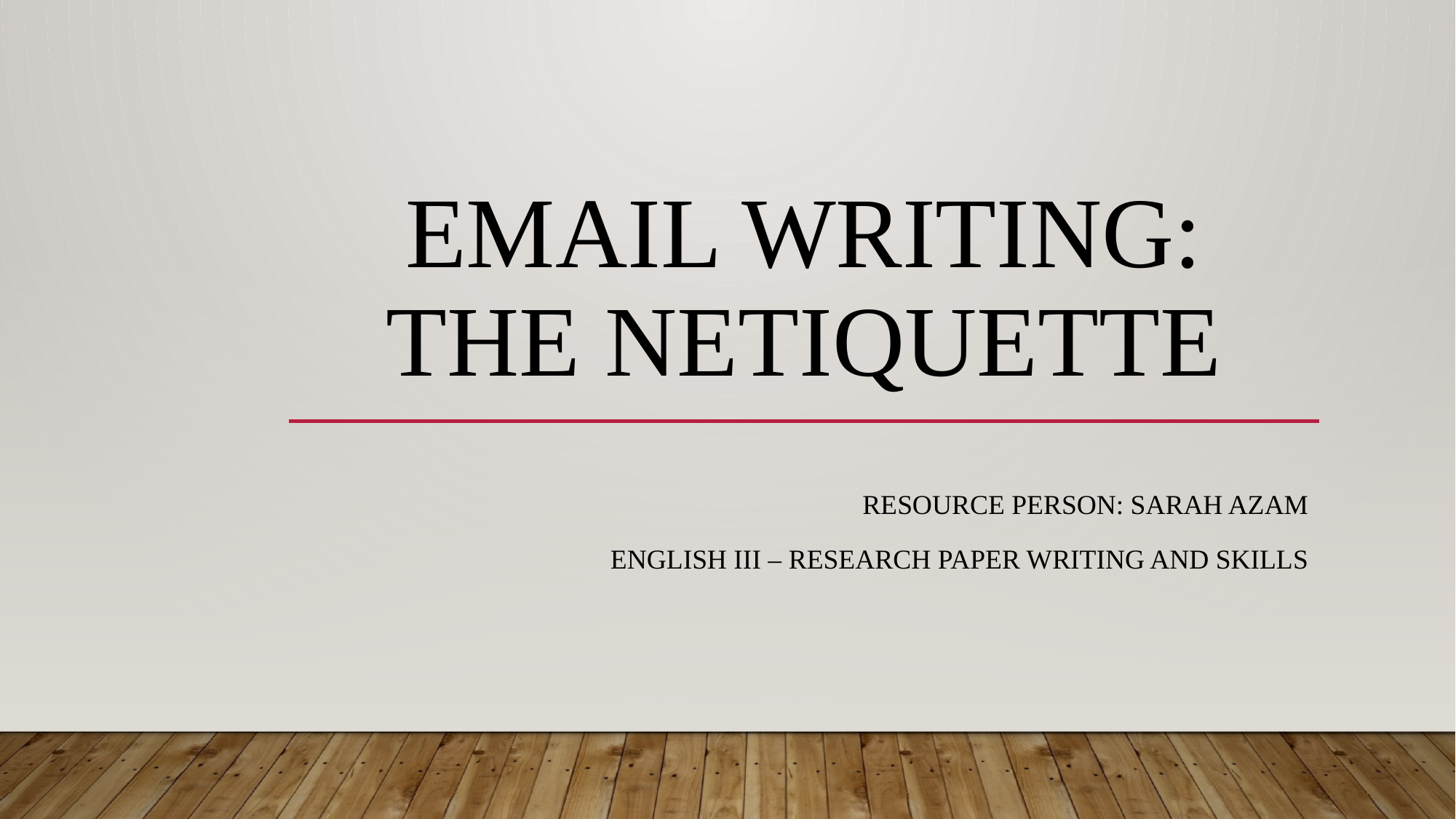

# Email Writing: The NetiQuette

Resource Person: Sarah Azam
English III – Research Paper Writing and Skills